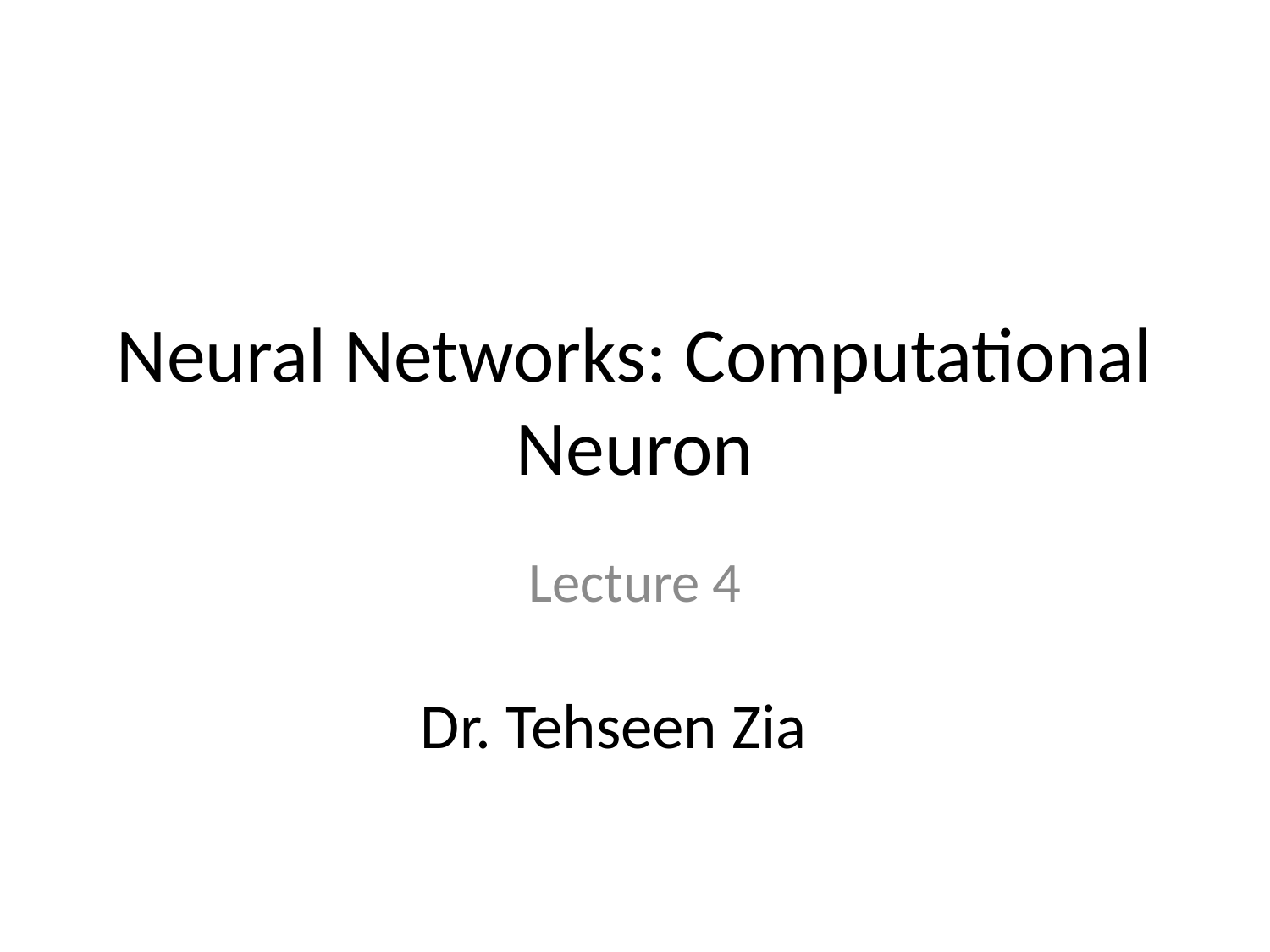

# Neural Networks: Computational Neuron
Lecture 4
Dr. Tehseen Zia